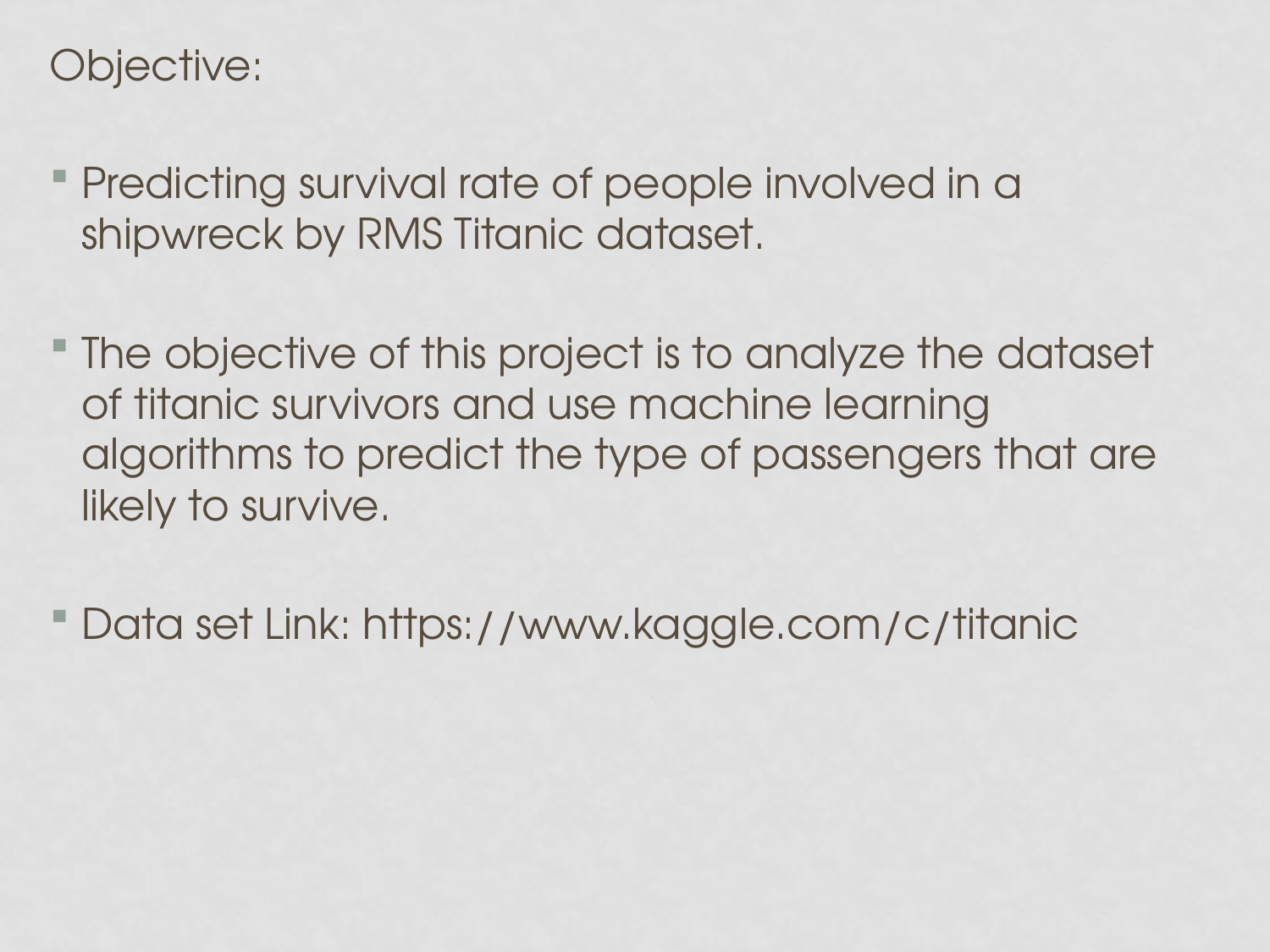

Objective:

Predicting survival rate of people involved in a shipwreck by RMS Titanic dataset.

The objective of this project is to analyze the dataset of titanic survivors and use machine learning algorithms to predict the type of passengers that are likely to survive.

Data set Link: https://www.kaggle.com/c/titanic